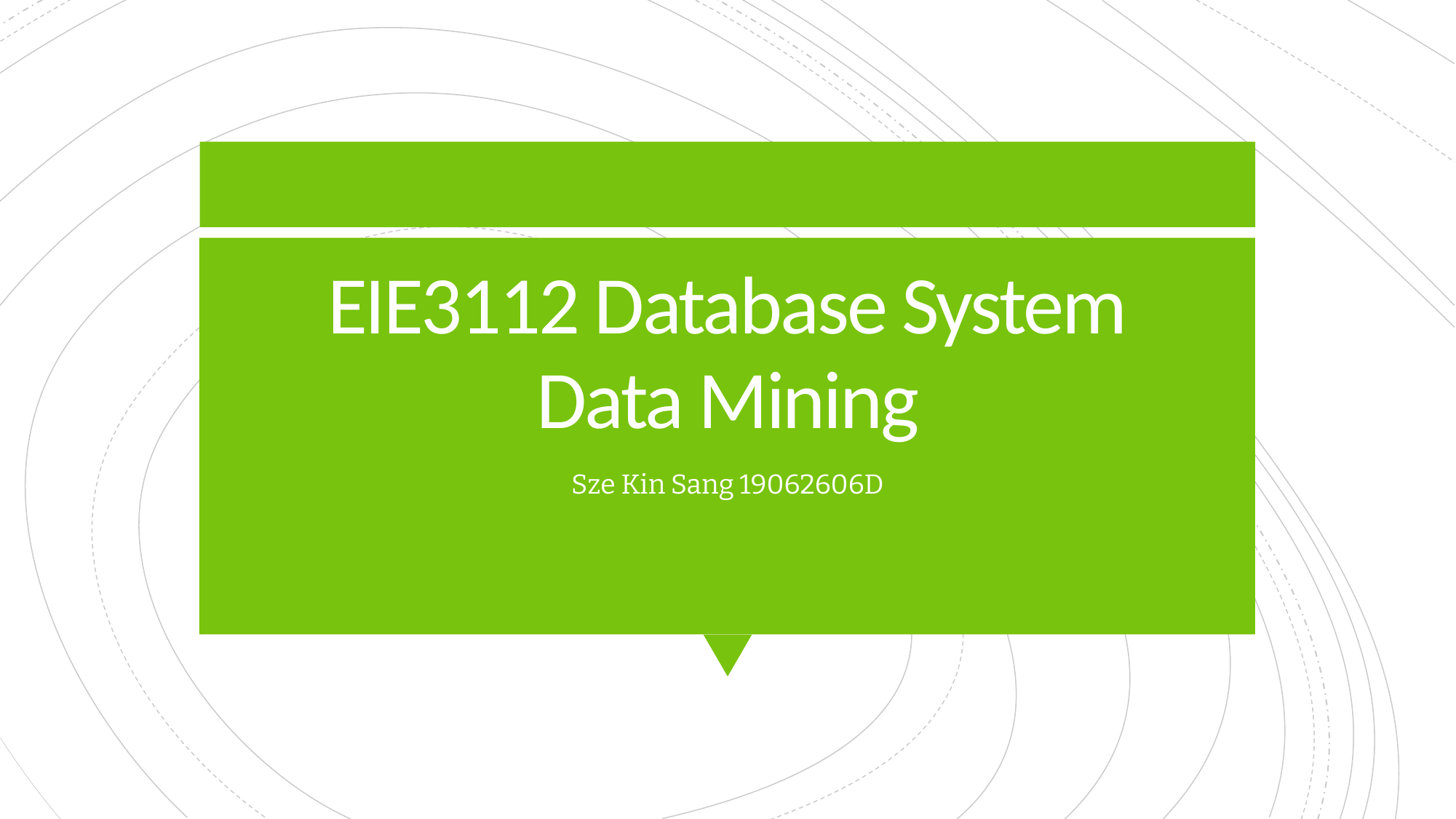

EIE3112 Database System
# Data Mining
Sze Kin Sang 19062606D